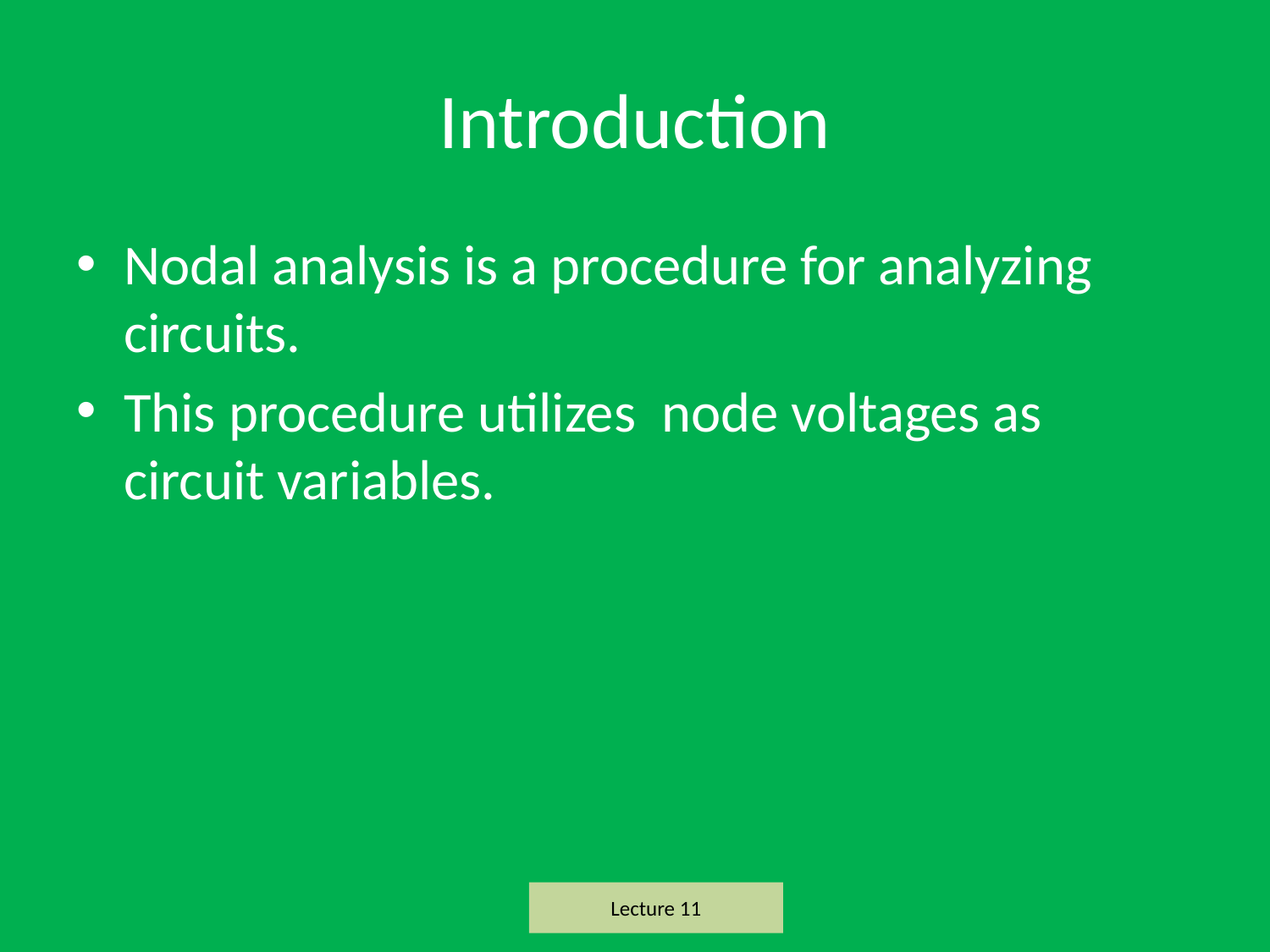

# Introduction
Nodal analysis is a procedure for analyzing circuits.
This procedure utilizes  node voltages as circuit variables.

Lecture 11
2